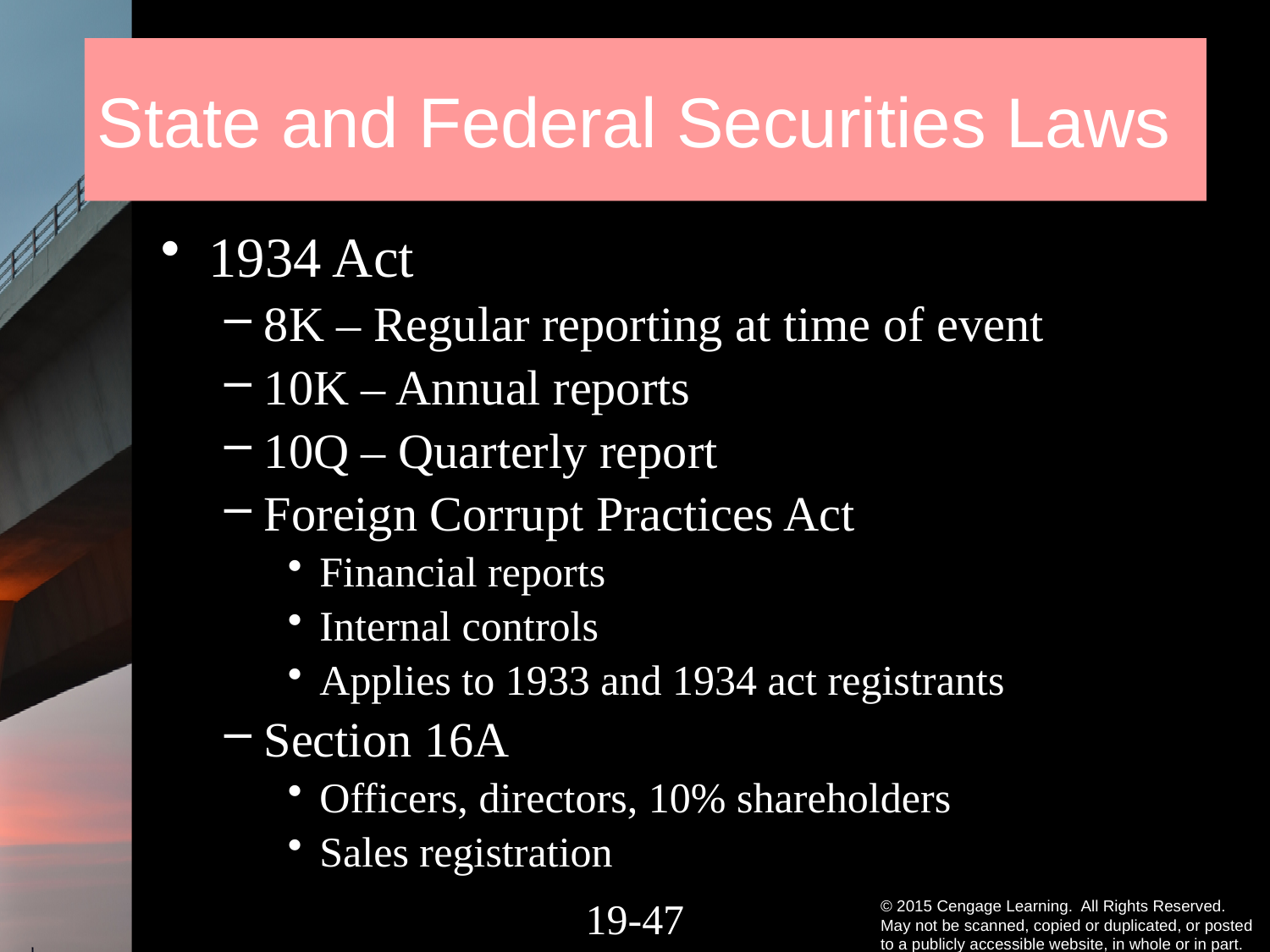

# State and Federal Securities Laws
1934 Act
8K – Regular reporting at time of event
10K – Annual reports
10Q – Quarterly report
Foreign Corrupt Practices Act
Financial reports
Internal controls
Applies to 1933 and 1934 act registrants
Section 16A
Officers, directors, 10% shareholders
Sales registration
19-47